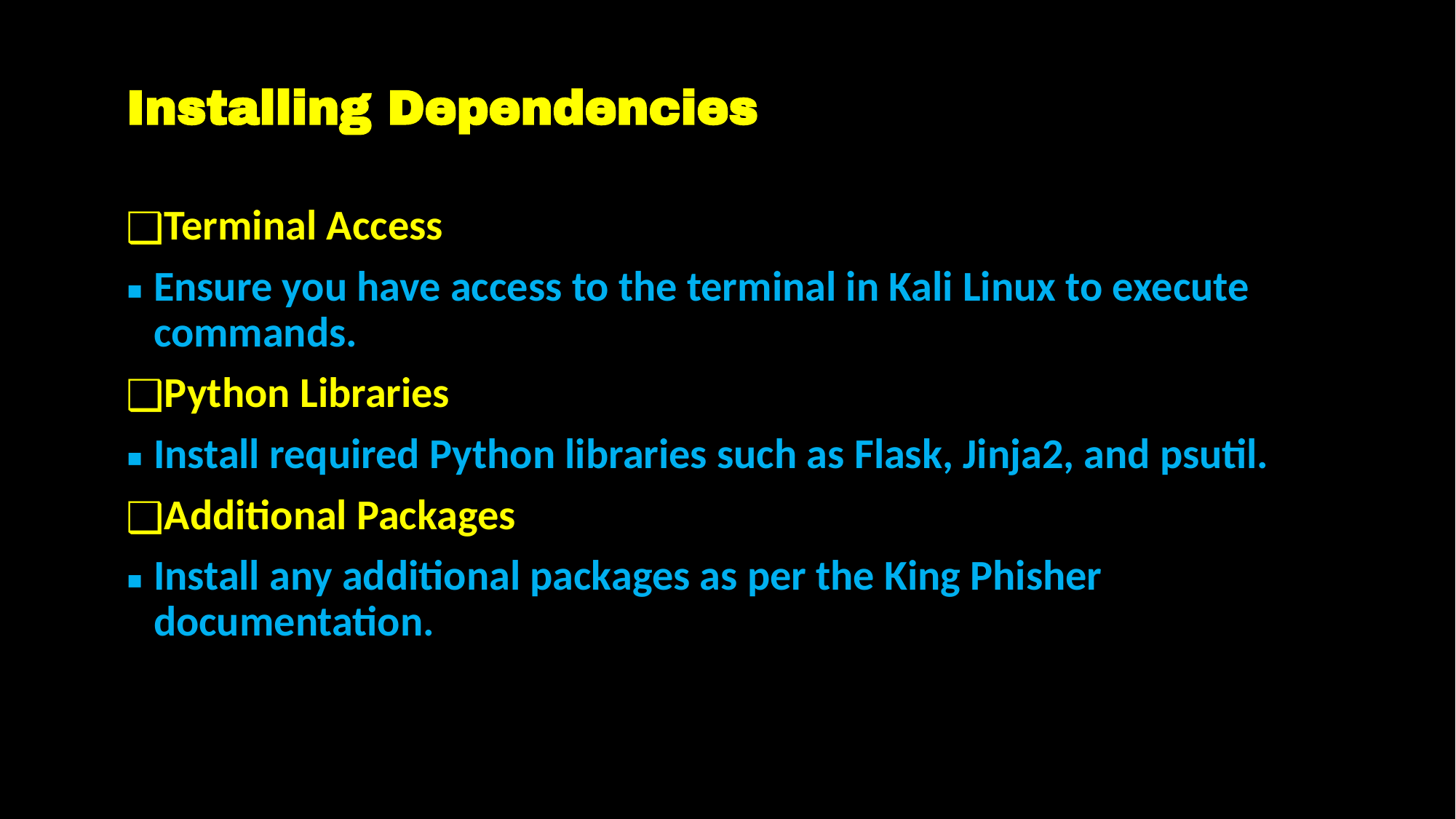

# Installing Dependencies
Terminal Access
Ensure you have access to the terminal in Kali Linux to execute commands.
Python Libraries
Install required Python libraries such as Flask, Jinja2, and psutil.
Additional Packages
Install any additional packages as per the King Phisher documentation.